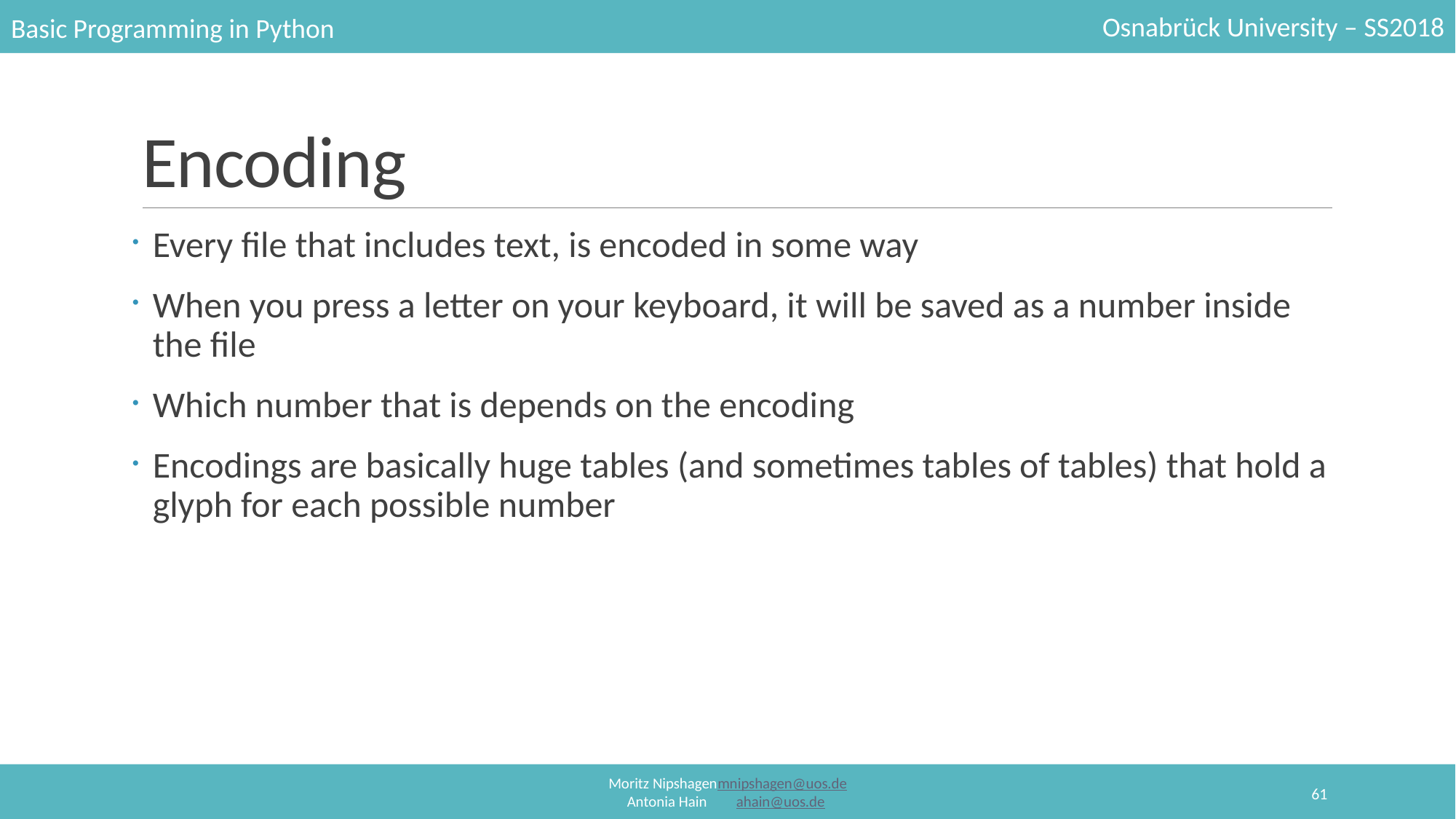

# Encoding
Every file that includes text, is encoded in some way
When you press a letter on your keyboard, it will be saved as a number inside the file
Which number that is depends on the encoding
Encodings are basically huge tables (and sometimes tables of tables) that hold a glyph for each possible number

61